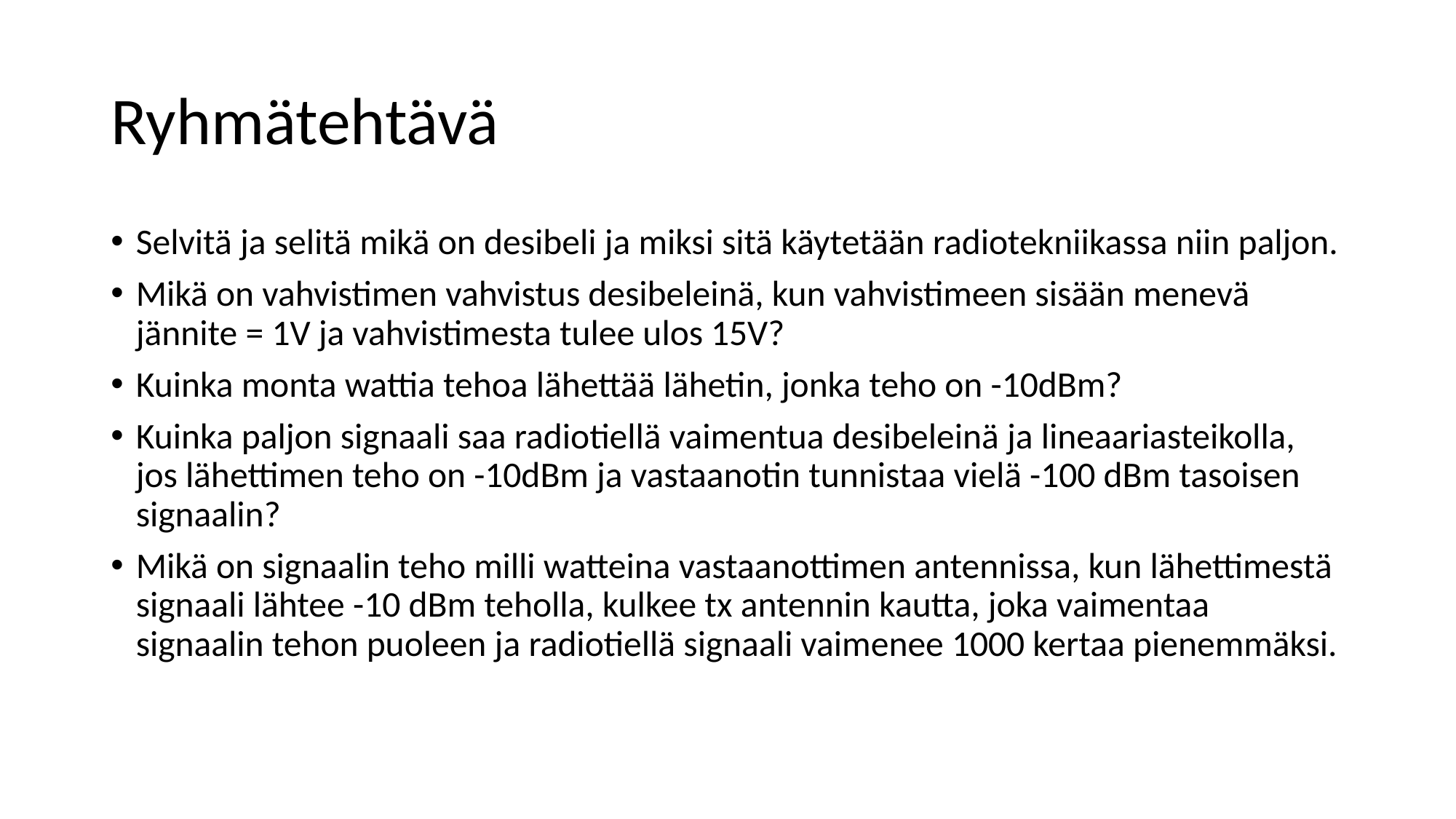

# Ryhmätehtävä
Selvitä ja selitä mikä on desibeli ja miksi sitä käytetään radiotekniikassa niin paljon.
Mikä on vahvistimen vahvistus desibeleinä, kun vahvistimeen sisään menevä jännite = 1V ja vahvistimesta tulee ulos 15V?
Kuinka monta wattia tehoa lähettää lähetin, jonka teho on -10dBm?
Kuinka paljon signaali saa radiotiellä vaimentua desibeleinä ja lineaariasteikolla, jos lähettimen teho on -10dBm ja vastaanotin tunnistaa vielä -100 dBm tasoisen signaalin?
Mikä on signaalin teho milli watteina vastaanottimen antennissa, kun lähettimestä signaali lähtee -10 dBm teholla, kulkee tx antennin kautta, joka vaimentaa signaalin tehon puoleen ja radiotiellä signaali vaimenee 1000 kertaa pienemmäksi.